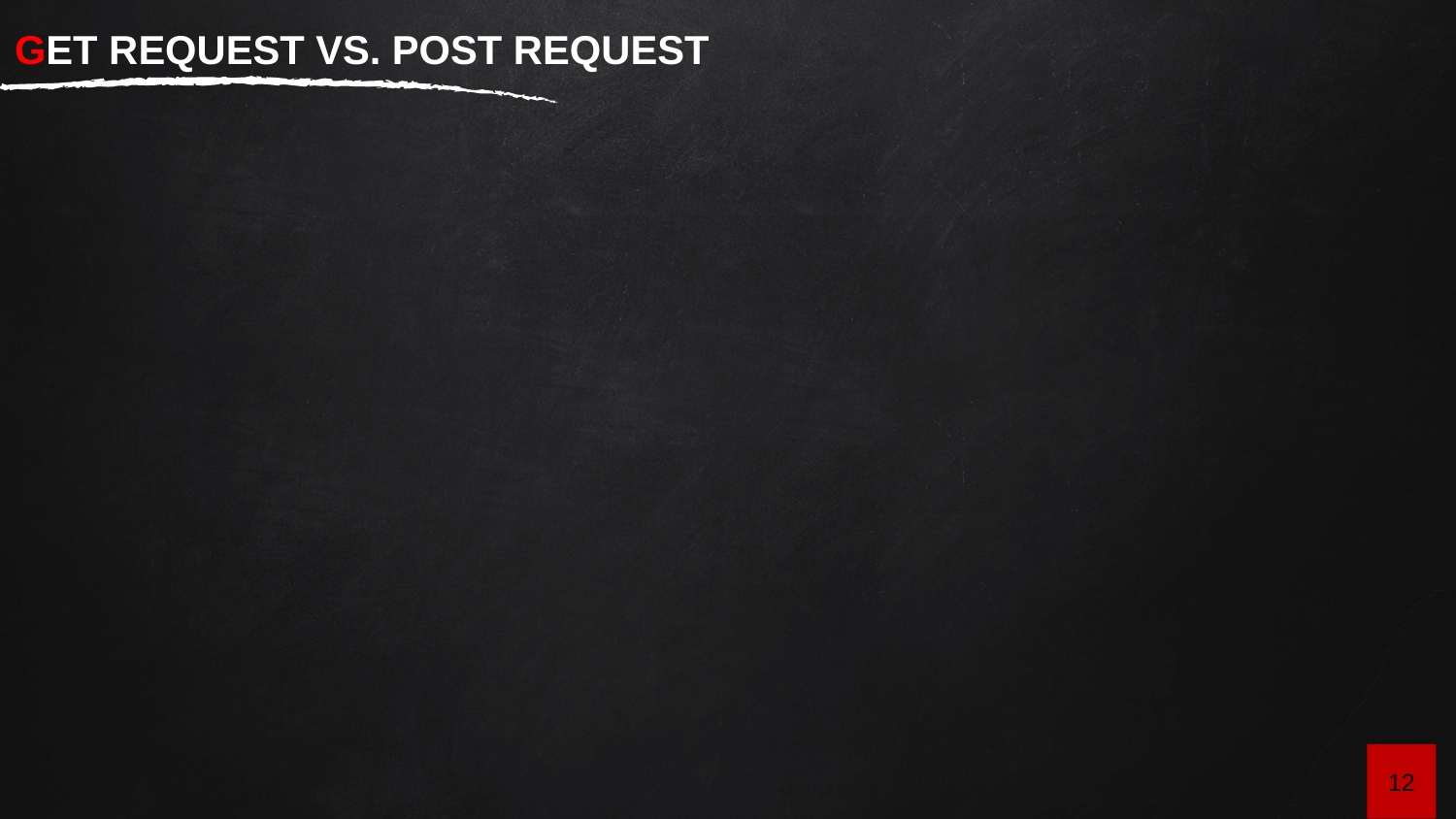

# Get Request vs. Post Request

12